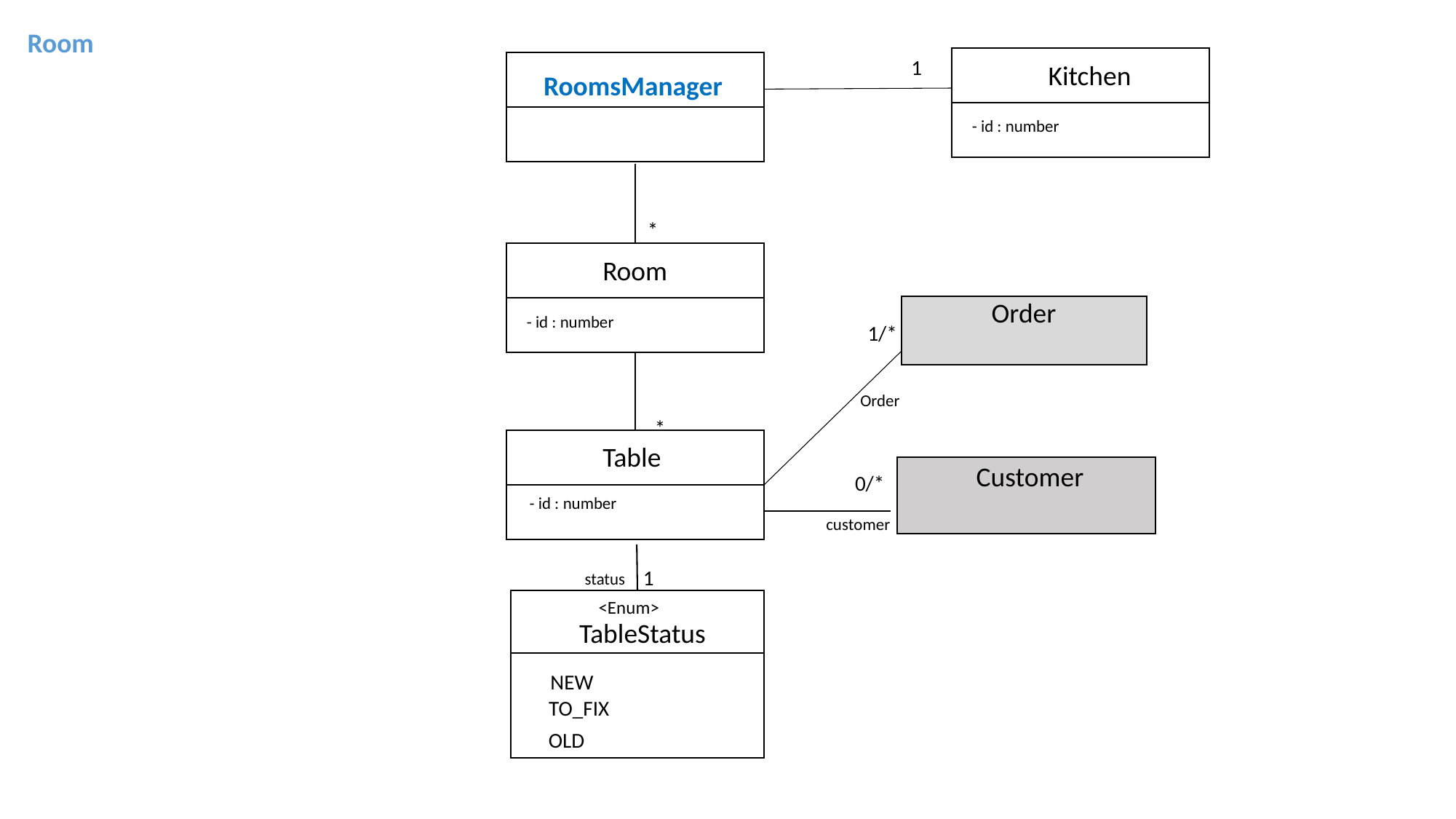

Room

1

Kitchen
RoomsManager
 - id : number
*

Room
Order

 - id : number
1/*
Order
*

Table
Customer

0/*
 - id : number
customer
1
status
<Enum>

TableStatus
NEW
TO_FIX
OLD